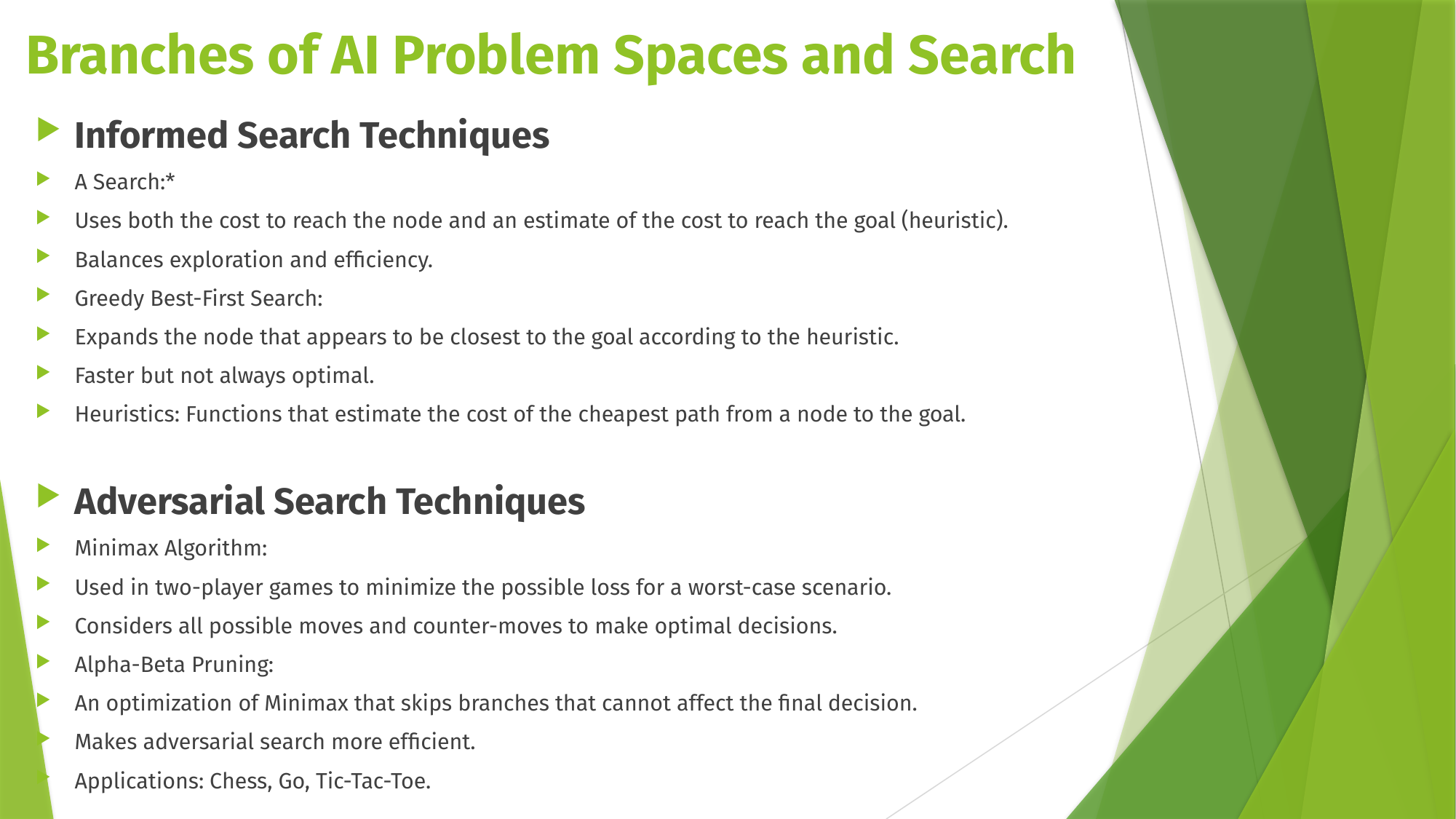

# Branches of AI Problem Spaces and Search
Informed Search Techniques
A Search:*
Uses both the cost to reach the node and an estimate of the cost to reach the goal (heuristic).
Balances exploration and efficiency.
Greedy Best-First Search:
Expands the node that appears to be closest to the goal according to the heuristic.
Faster but not always optimal.
Heuristics: Functions that estimate the cost of the cheapest path from a node to the goal.

Adversarial Search Techniques
Minimax Algorithm:
Used in two-player games to minimize the possible loss for a worst-case scenario.
Considers all possible moves and counter-moves to make optimal decisions.
Alpha-Beta Pruning:
An optimization of Minimax that skips branches that cannot affect the final decision.
Makes adversarial search more efficient.
Applications: Chess, Go, Tic-Tac-Toe.